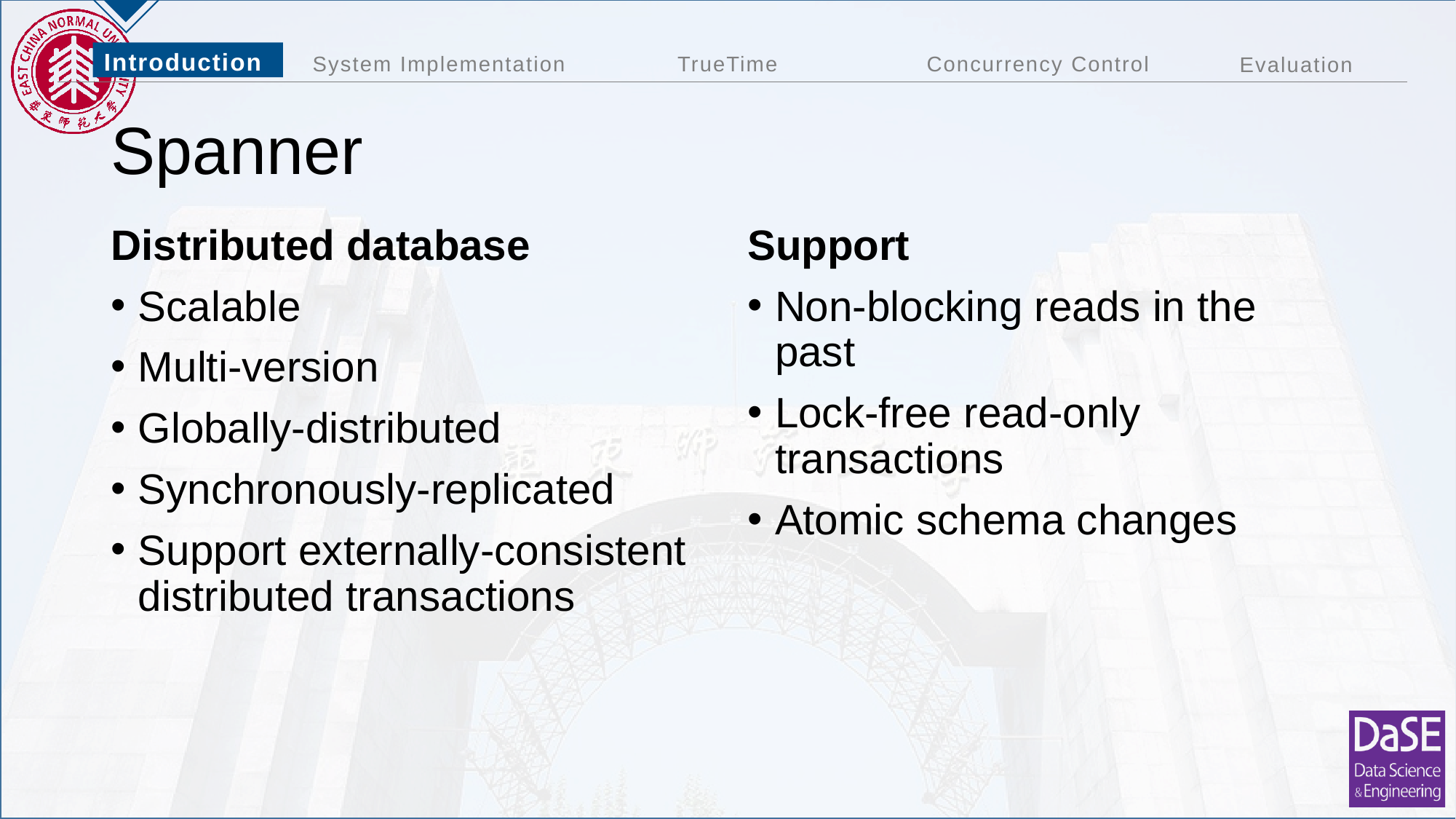

# Spanner
Distributed database
Scalable
Multi-version
Globally-distributed
Synchronously-replicated
Support externally-consistent distributed transactions
Support
Non-blocking reads in the past
Lock-free read-only transactions
Atomic schema changes